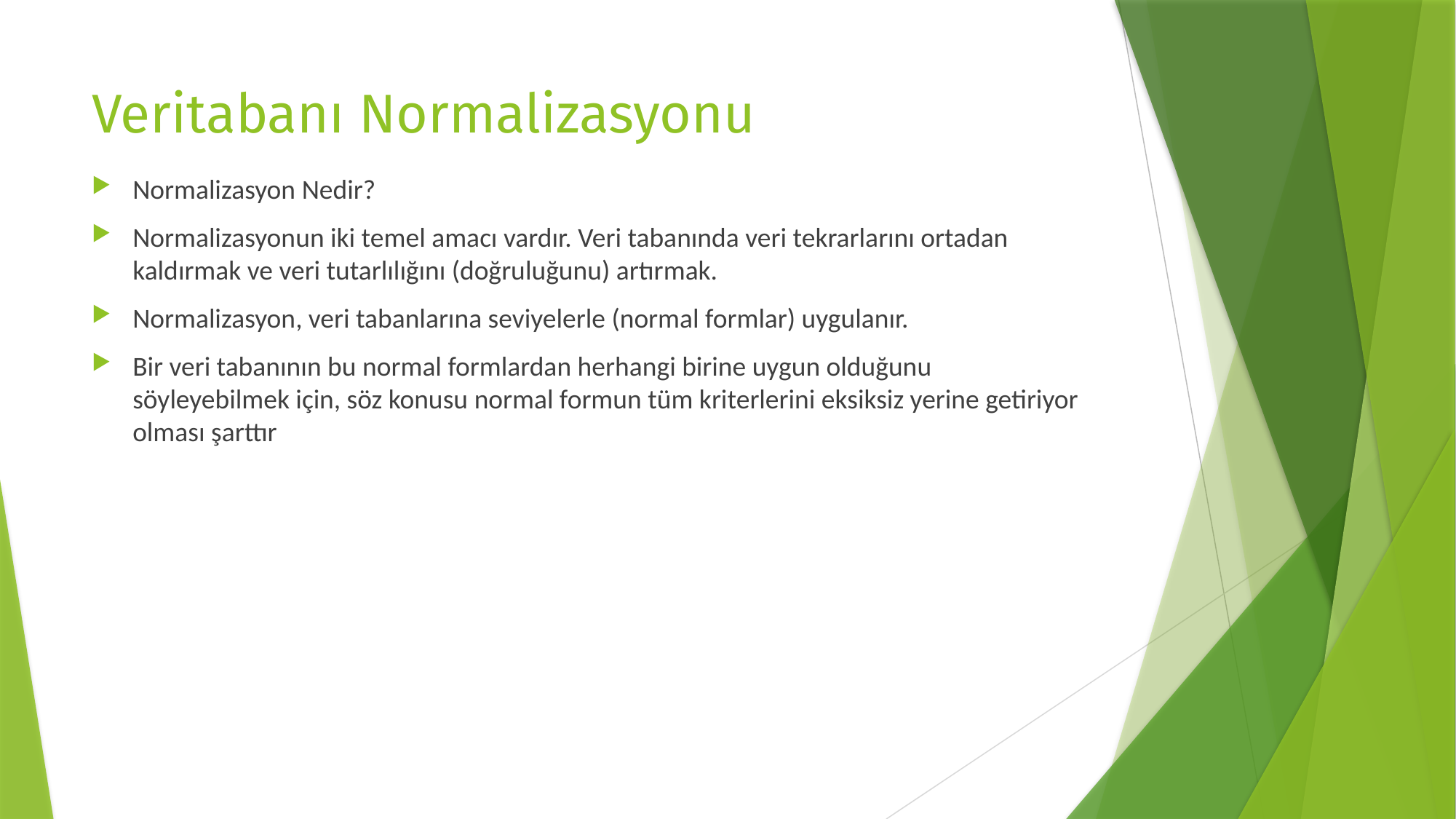

# Veritabanı Normalizasyonu
Normalizasyon Nedir?
Normalizasyonun iki temel amacı vardır. Veri tabanında veri tekrarlarını ortadan kaldırmak ve veri tutarlılığını (doğruluğunu) artırmak.
Normalizasyon, veri tabanlarına seviyelerle (normal formlar) uygulanır.
Bir veri tabanının bu normal formlardan herhangi birine uygun olduğunu söyleyebilmek için, söz konusu normal formun tüm kriterlerini eksiksiz yerine getiriyor olması şarttır